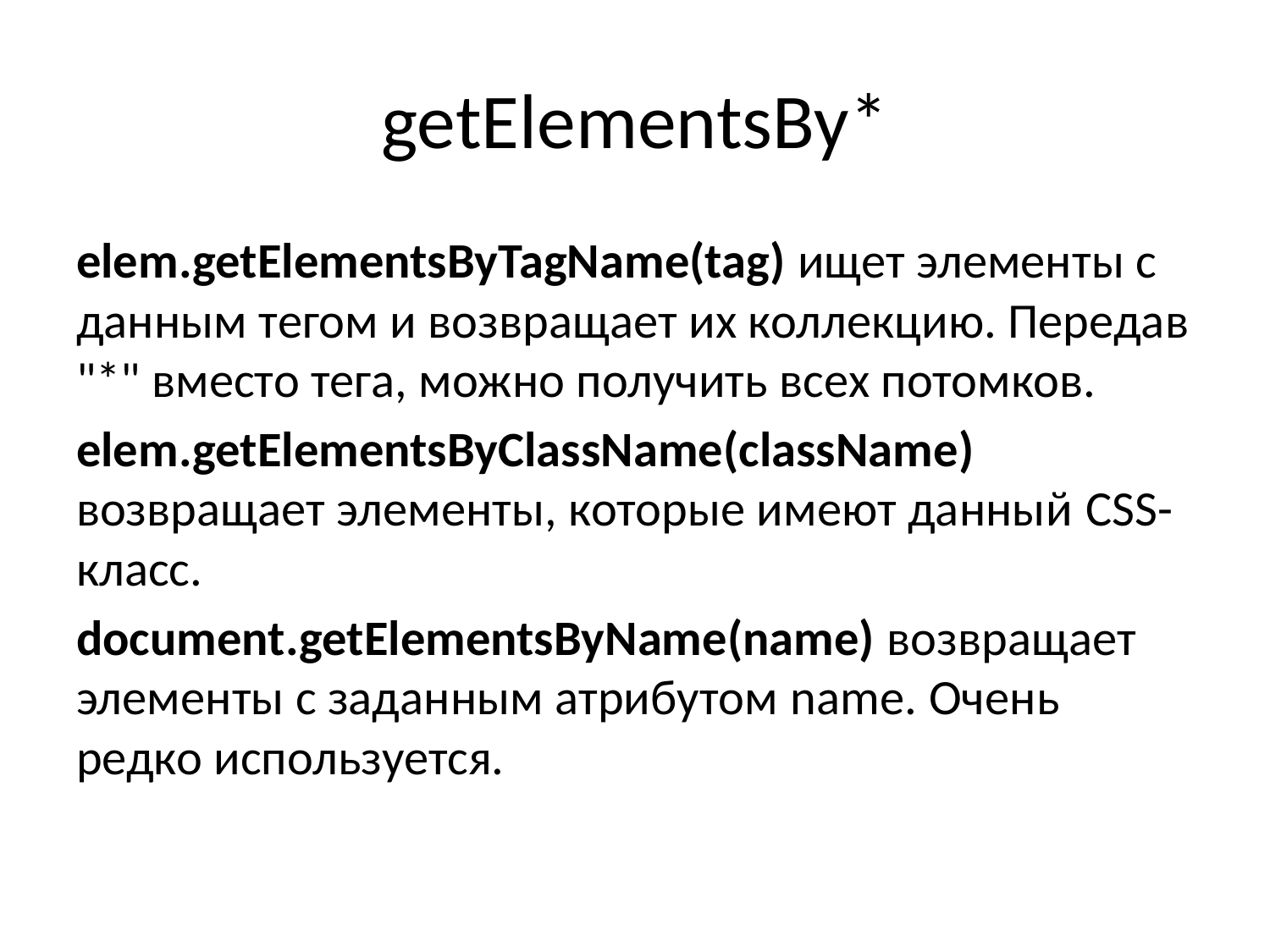

# getElementsBy*
elem.getElementsByTagName(tag) ищет элементы с данным тегом и возвращает их коллекцию. Передав "*" вместо тега, можно получить всех потомков.
elem.getElementsByClassName(className) возвращает элементы, которые имеют данный CSS-класс.
document.getElementsByName(name) возвращает элементы с заданным атрибутом name. Очень редко используется.